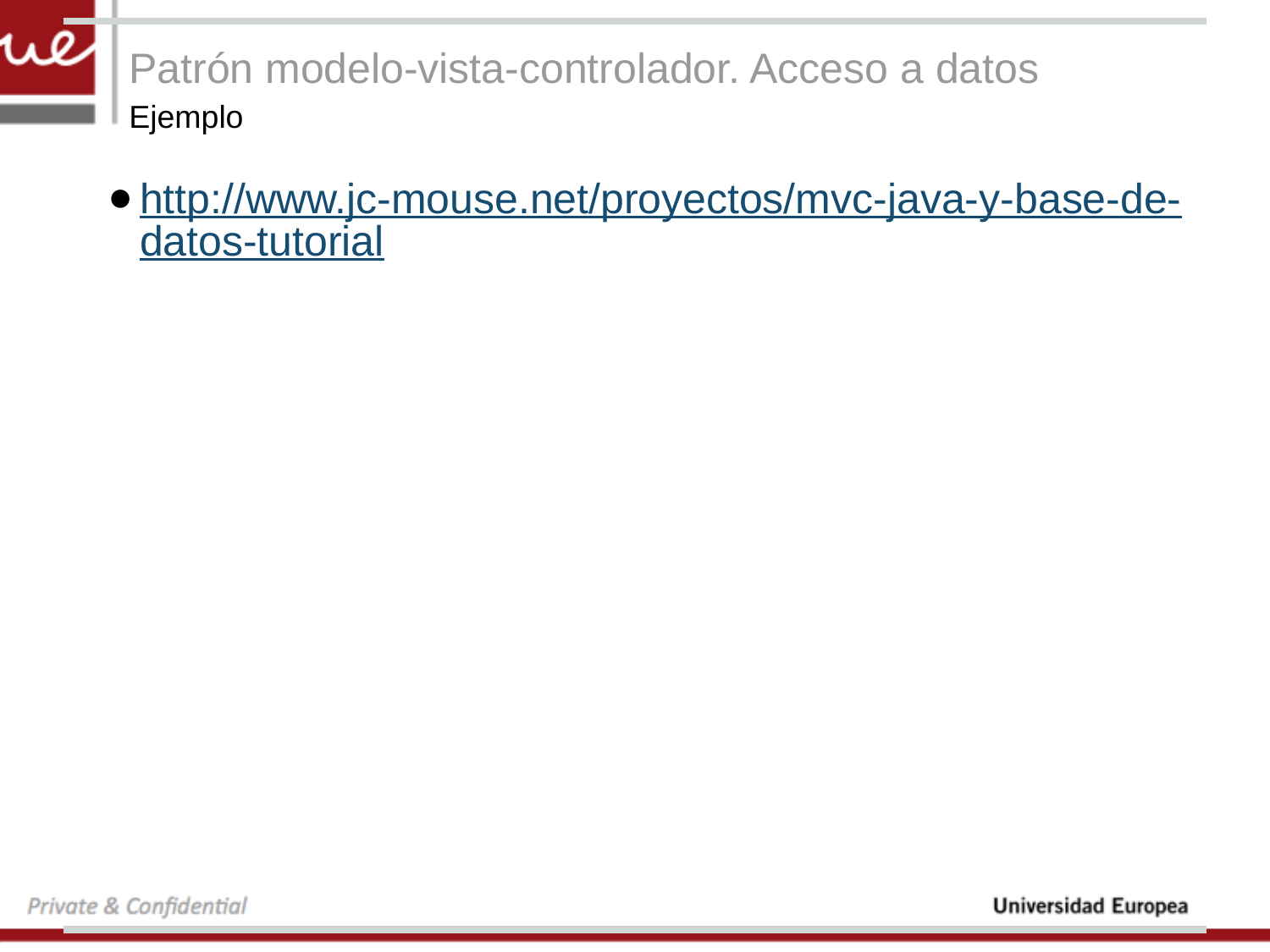

# Patrón modelo-vista-controlador. Acceso a datos
Ejemplo
http://www.jc-mouse.net/proyectos/mvc-java-y-base-de-datos-tutorial